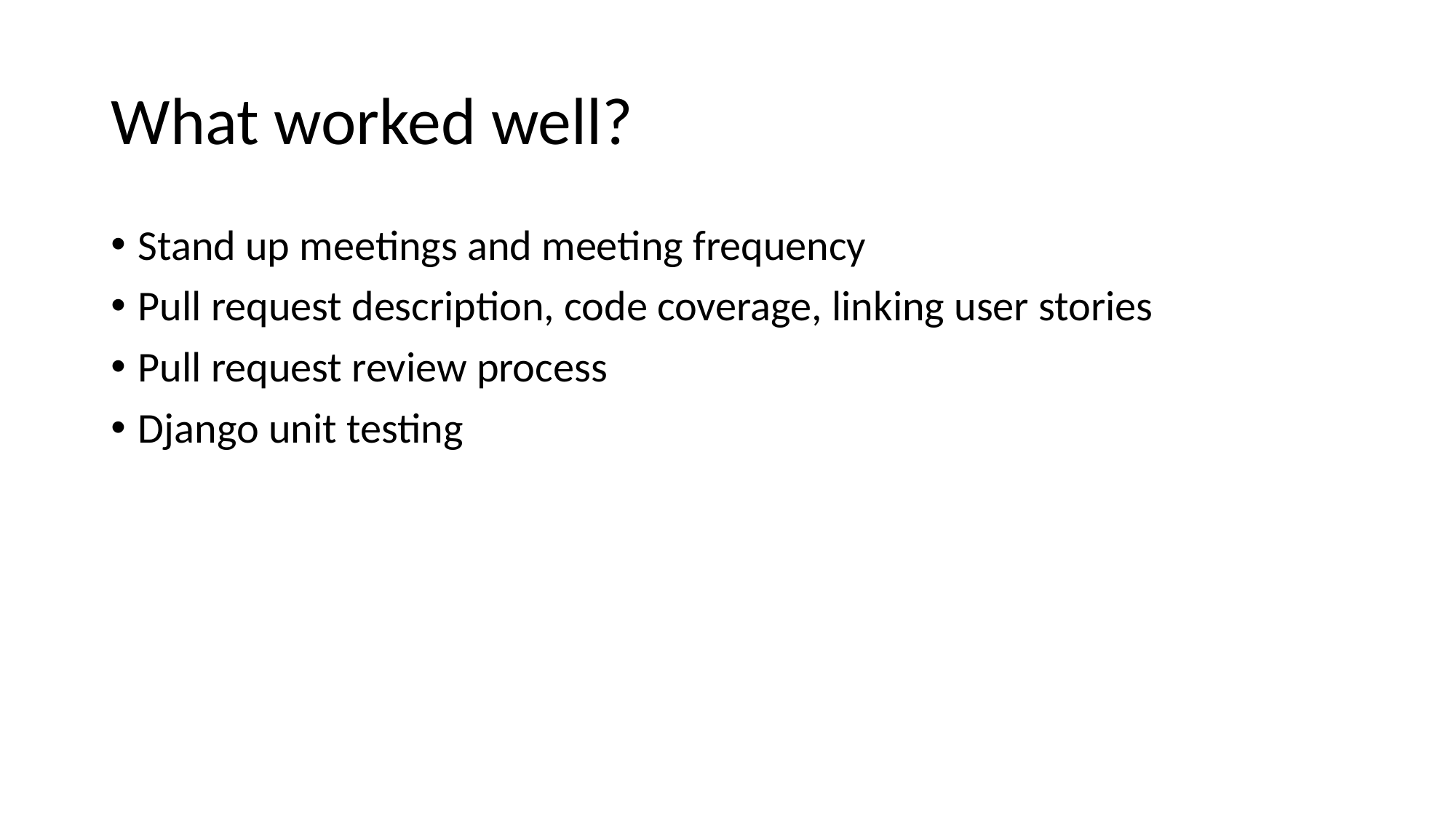

# What worked well?
Stand up meetings and meeting frequency
Pull request description, code coverage, linking user stories
Pull request review process
Django unit testing